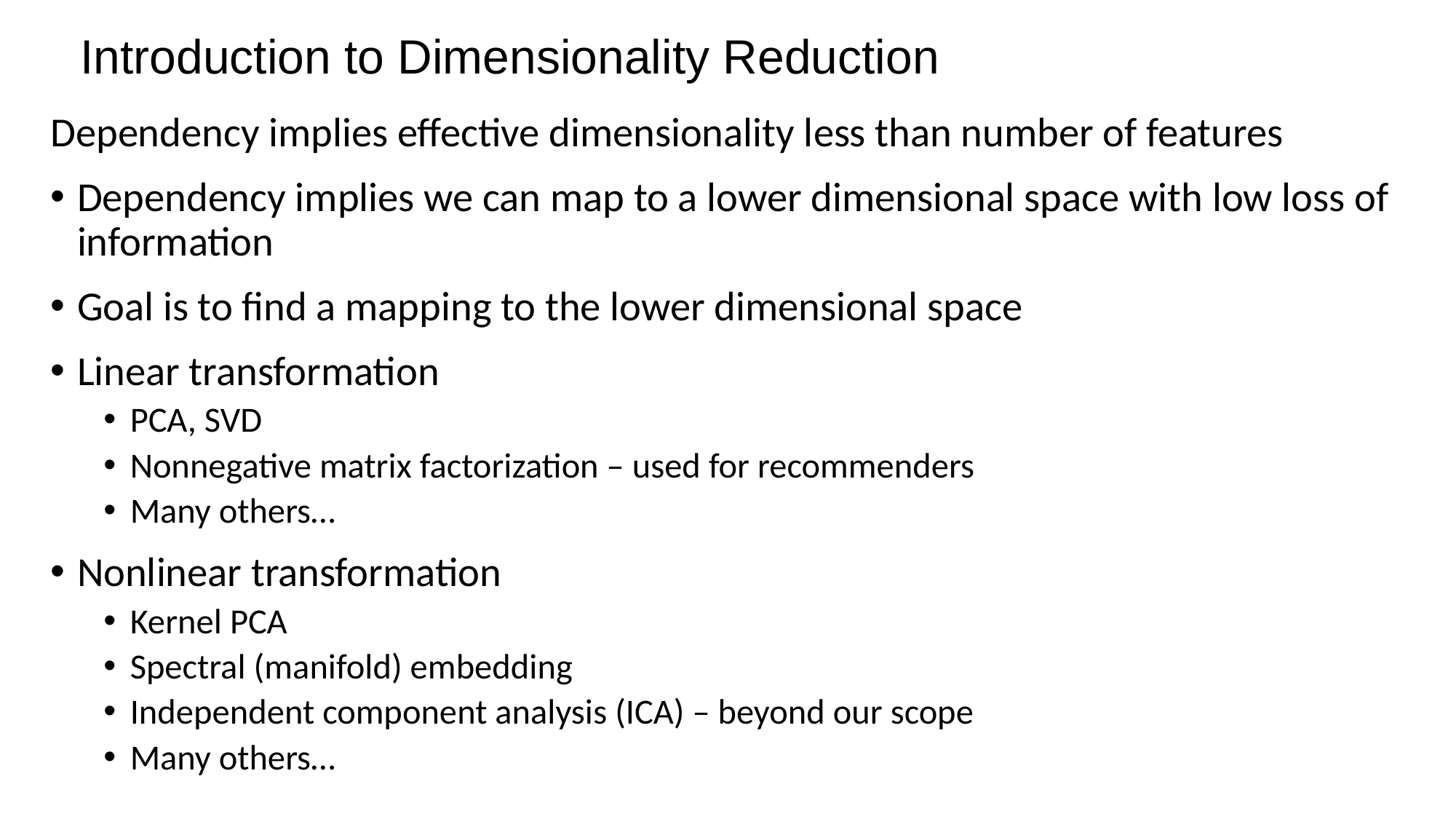

# Introduction to Dimensionality Reduction
Dependency implies effective dimensionality less than number of features
Dependency implies we can map to a lower dimensional space with low loss of information
Goal is to find a mapping to the lower dimensional space
Linear transformation
PCA, SVD
Nonnegative matrix factorization – used for recommenders
Many others…
Nonlinear transformation
Kernel PCA
Spectral (manifold) embedding
Independent component analysis (ICA) – beyond our scope
Many others…